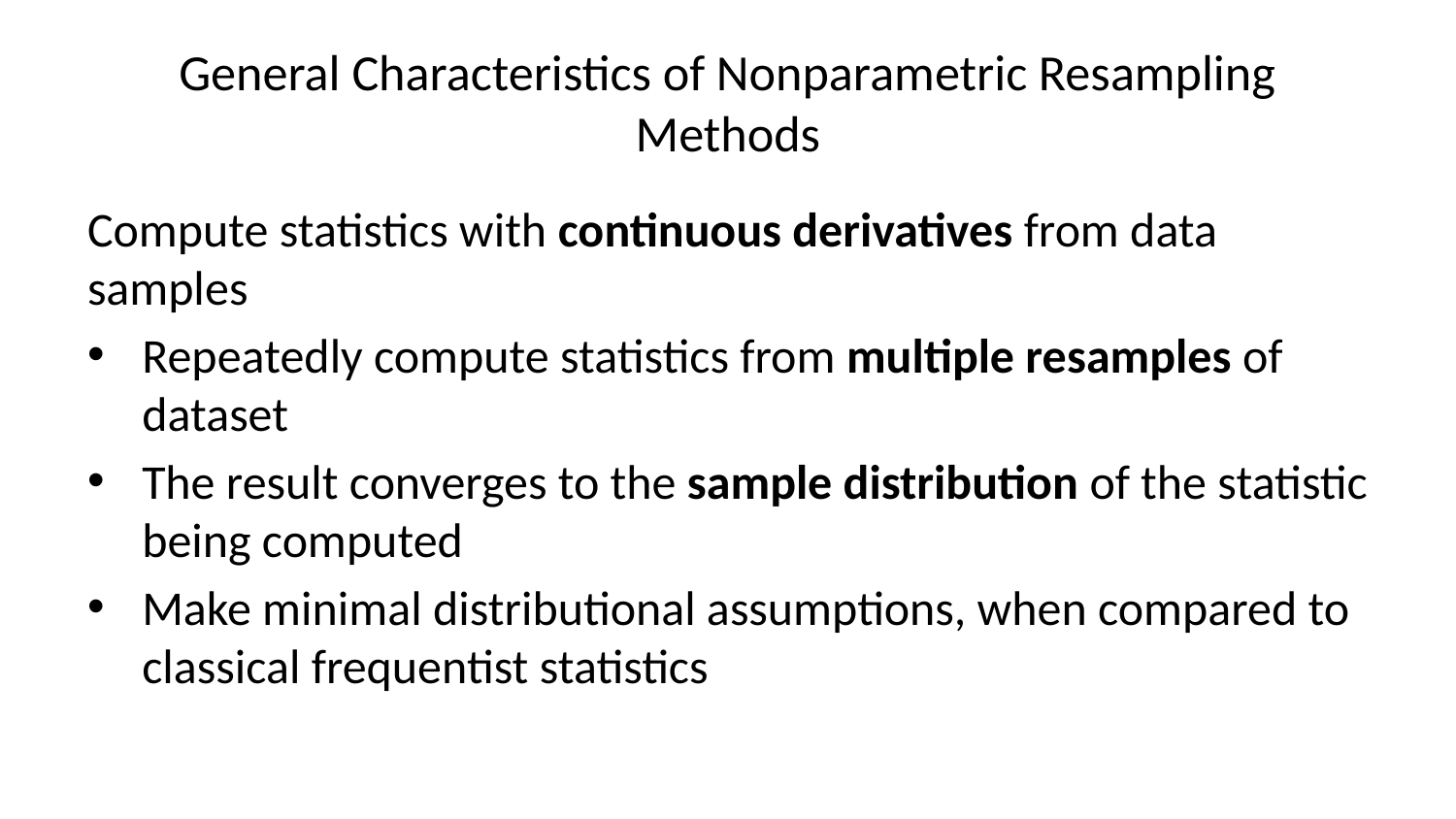

# General Characteristics of Nonparametric Resampling Methods
Compute statistics with continuous derivatives from data samples
Repeatedly compute statistics from multiple resamples of dataset
The result converges to the sample distribution of the statistic being computed
Make minimal distributional assumptions, when compared to classical frequentist statistics